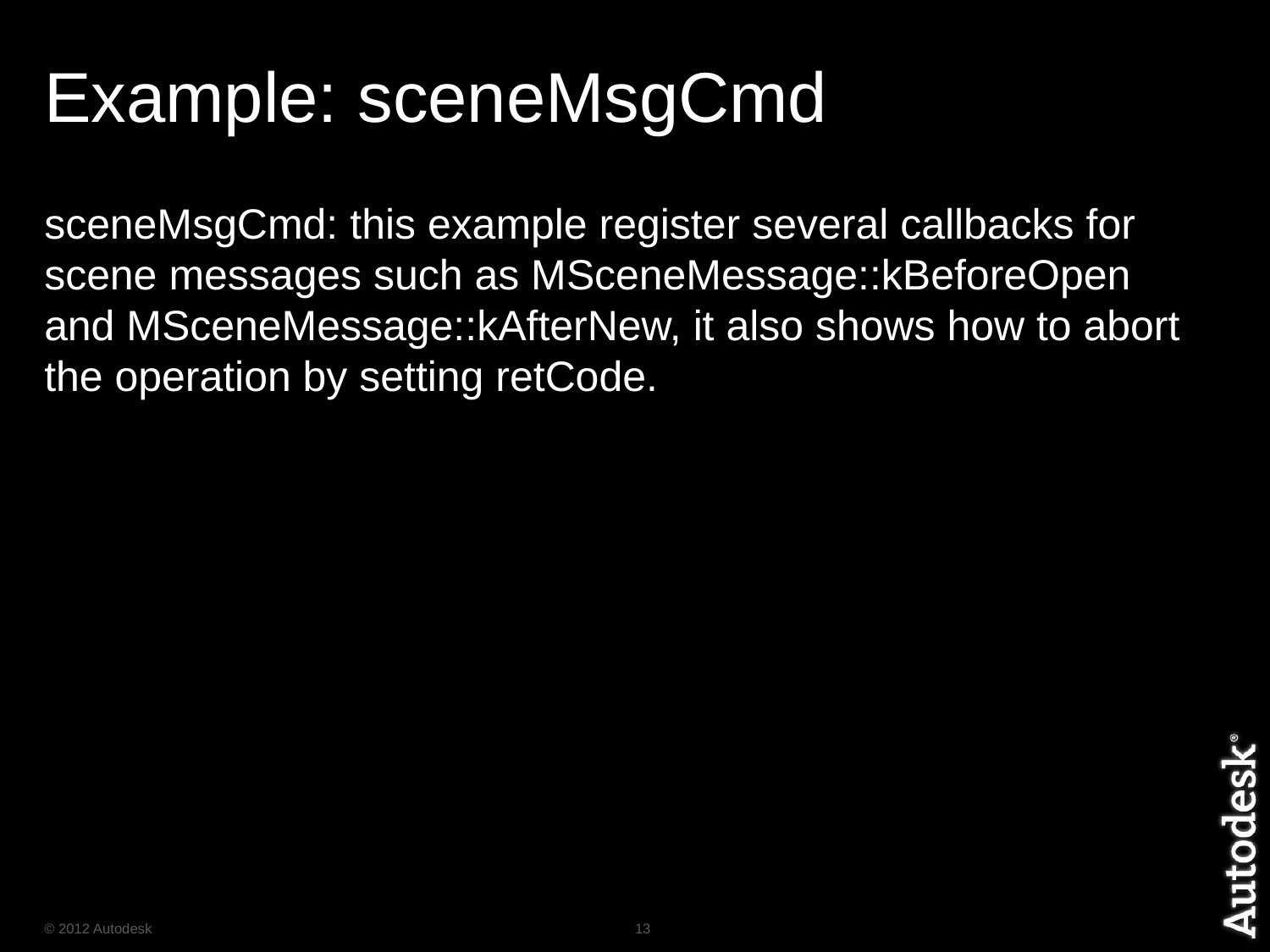

# Example: sceneMsgCmd
sceneMsgCmd: this example register several callbacks for scene messages such as MSceneMessage::kBeforeOpen and MSceneMessage::kAfterNew, it also shows how to abort the operation by setting retCode.